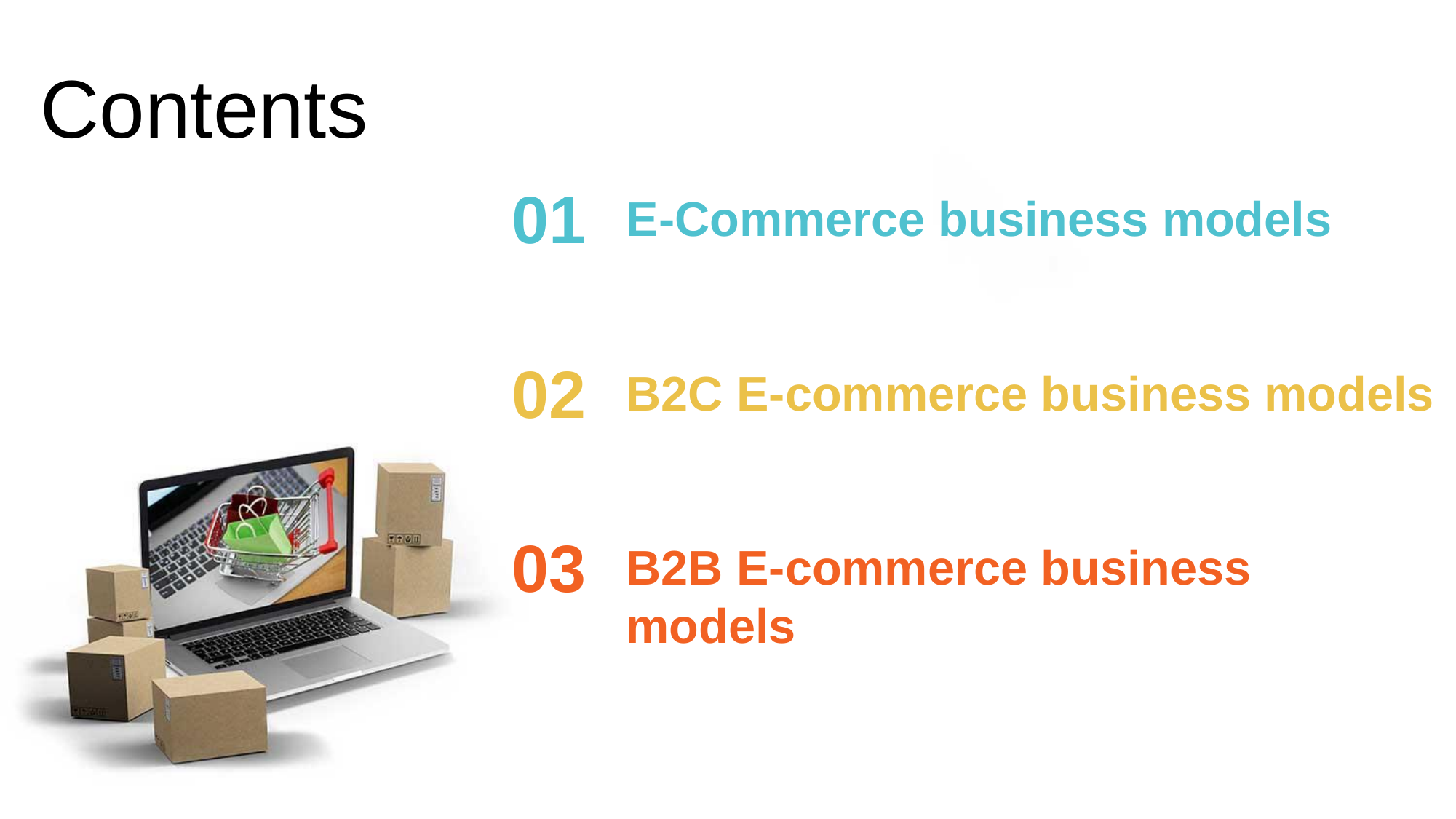

Contents
01
E-Commerce business models
02
B2C E-commerce business models
03
B2B E-commerce business models